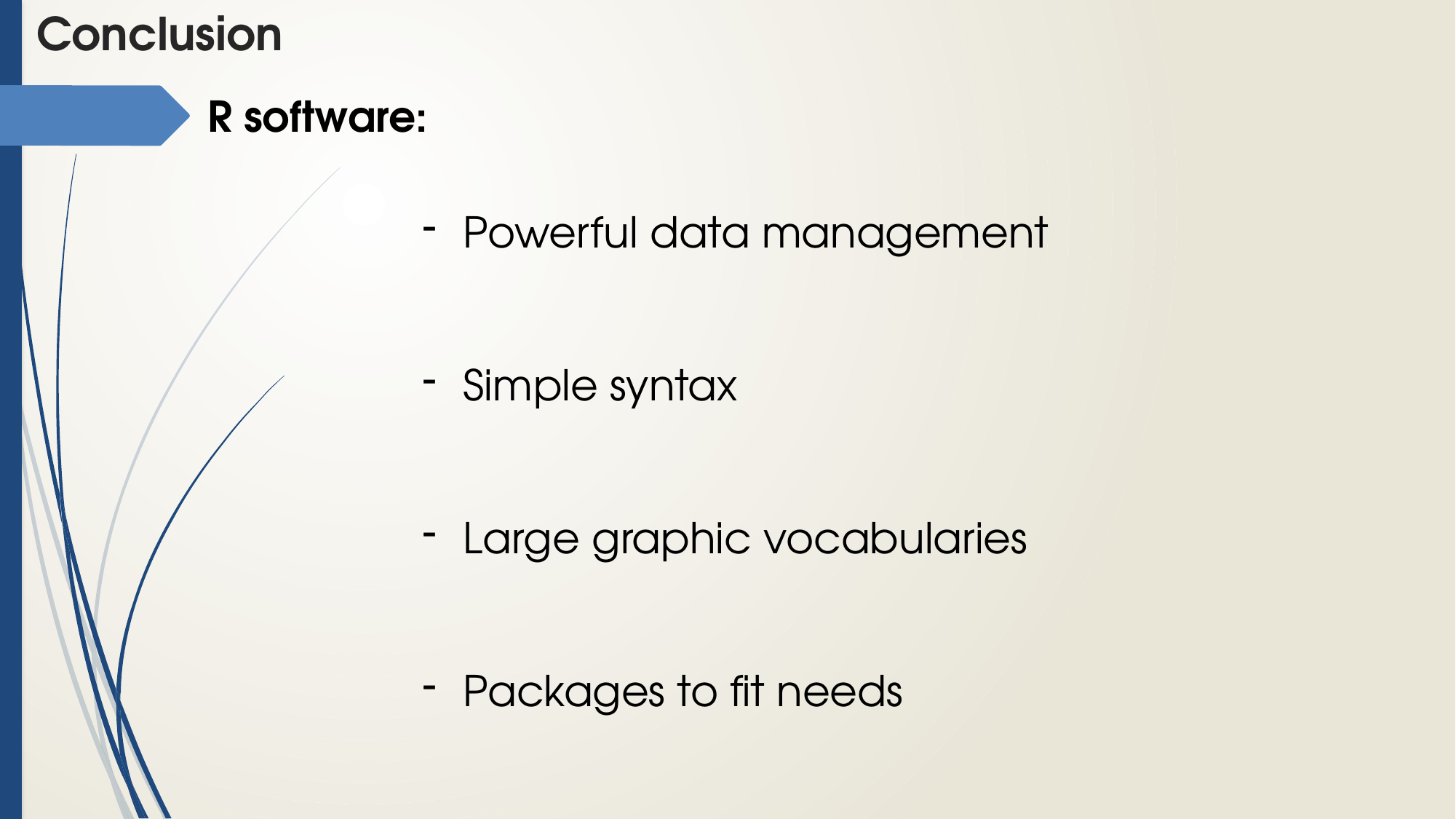

# Conclusion
R software:
Powerful data management

Simple syntax

Large graphic vocabularies

Packages to fit needs